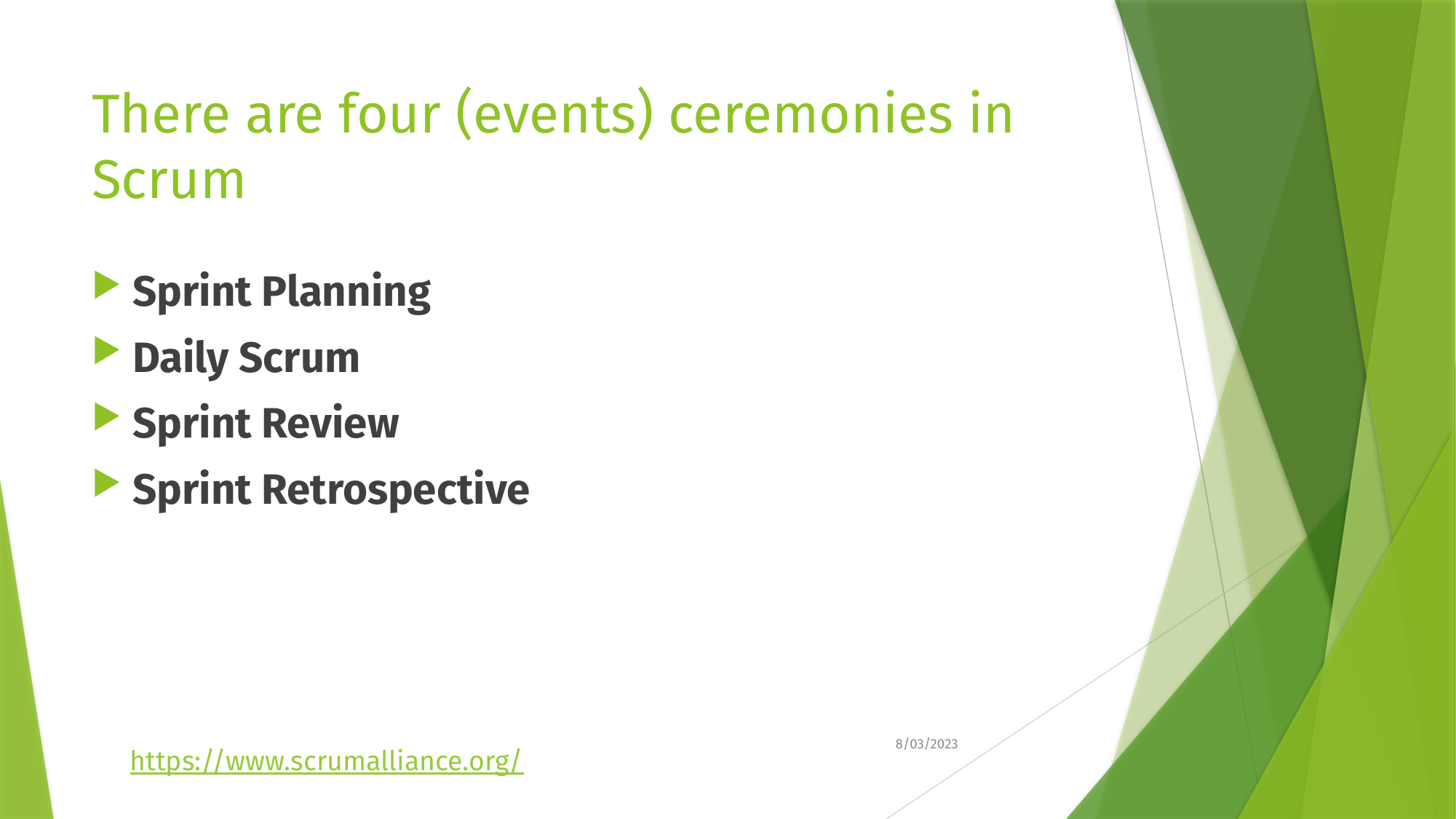

# There are four (events) ceremonies in Scrum
Sprint Planning
Daily Scrum
Sprint Review
Sprint Retrospective

8/03/2023
https://www.scrumalliance.org/